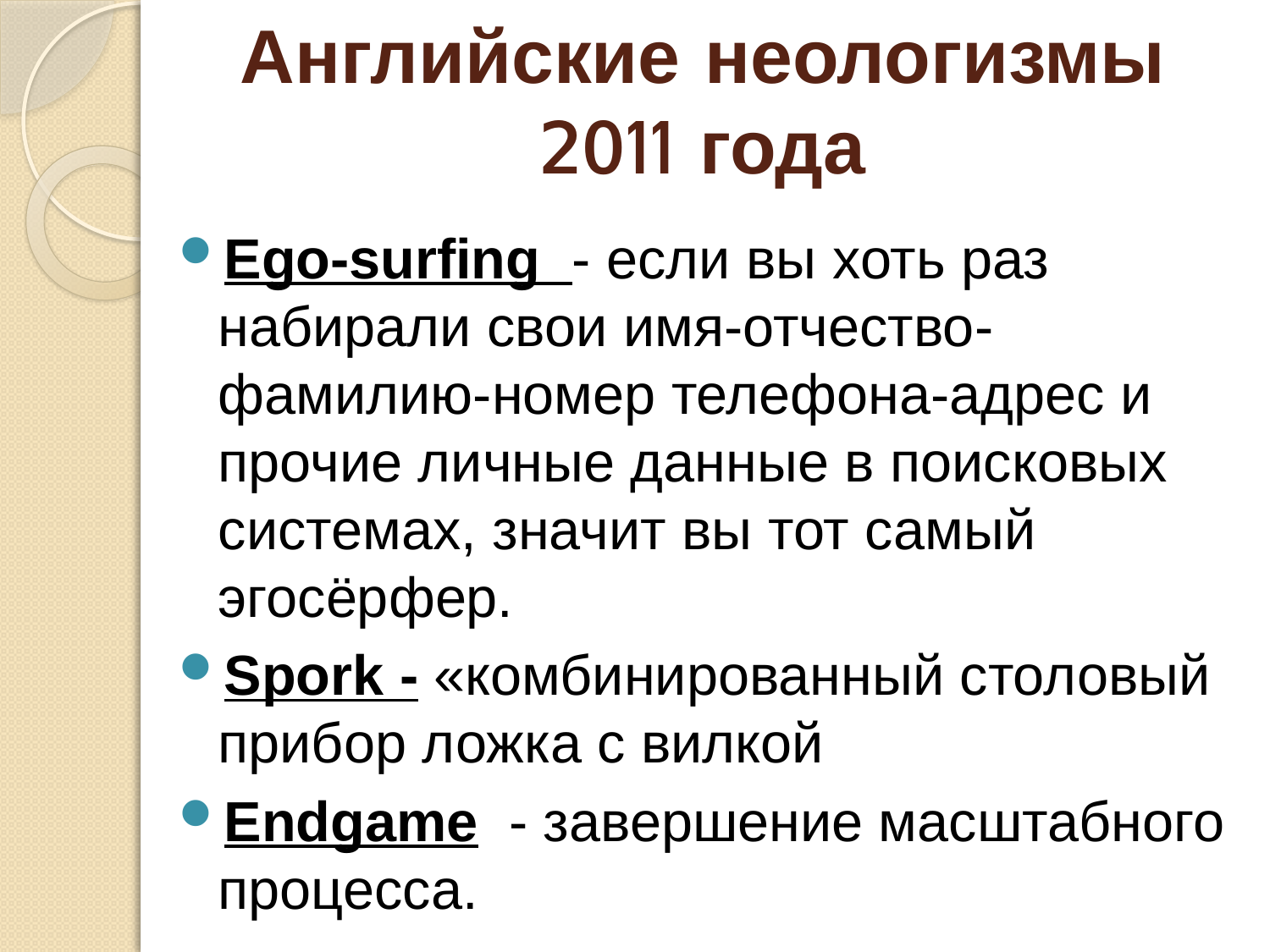

# Английские неологизмы 2011 года
Ego-surfing  - если вы хоть раз набирали свои имя-отчество-фамилию-номер телефона-адрес и прочие личные данные в поисковых системах, значит вы тот самый эгосёрфер.
Spork - «комбинированный столовый прибор ложка с вилкой
Endgame  - завершение масштабного процесса.